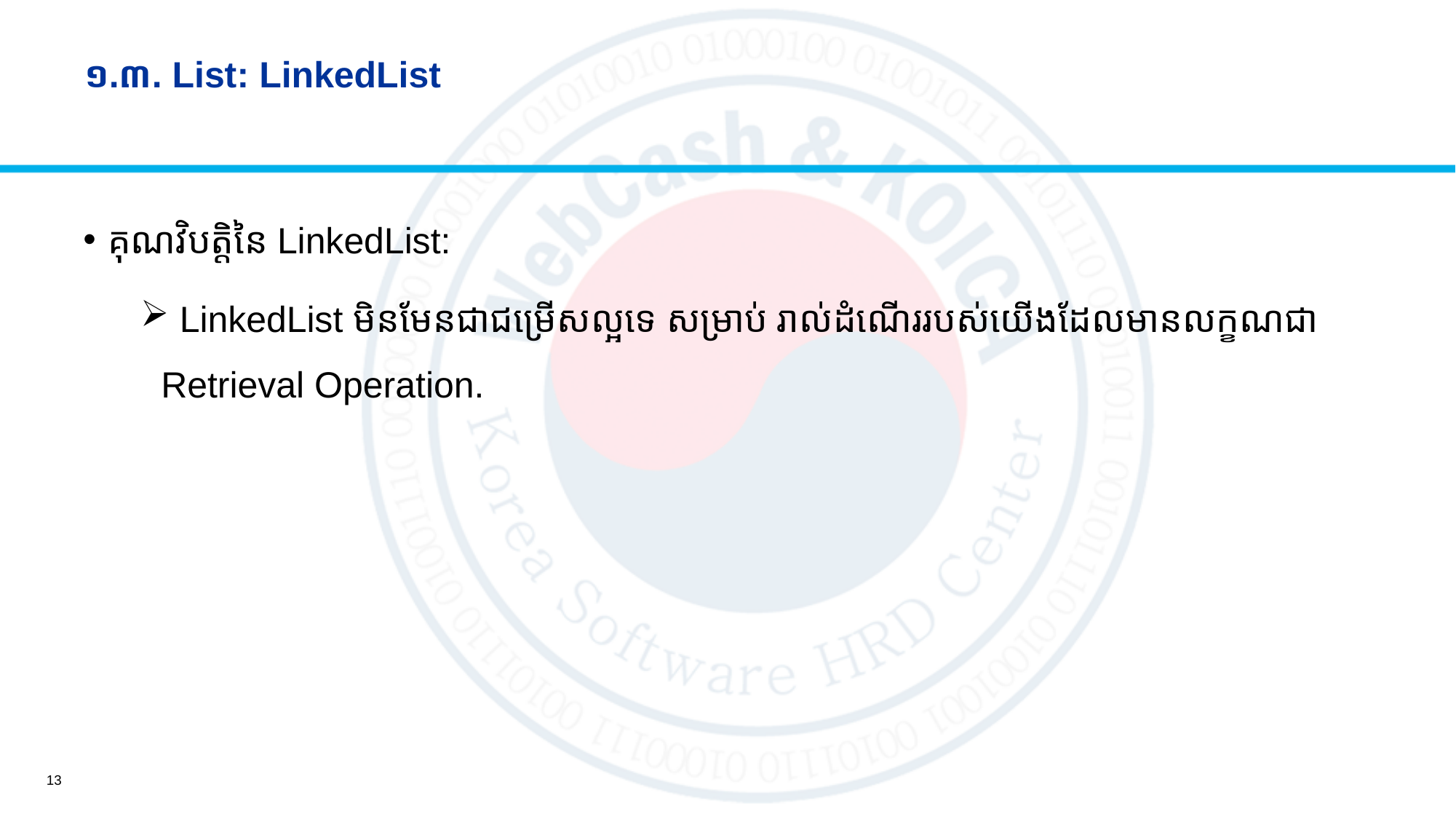

# ១.៣. List: LinkedList
គុណវិបត្តិនៃ LinkedList:
 LinkedList​ មិនមែនជាជម្រើសល្អទេ សម្រាប់ រាល់ដំណើររបស់យើងដែលមានលក្ខណជា Retrieval Operation.

13